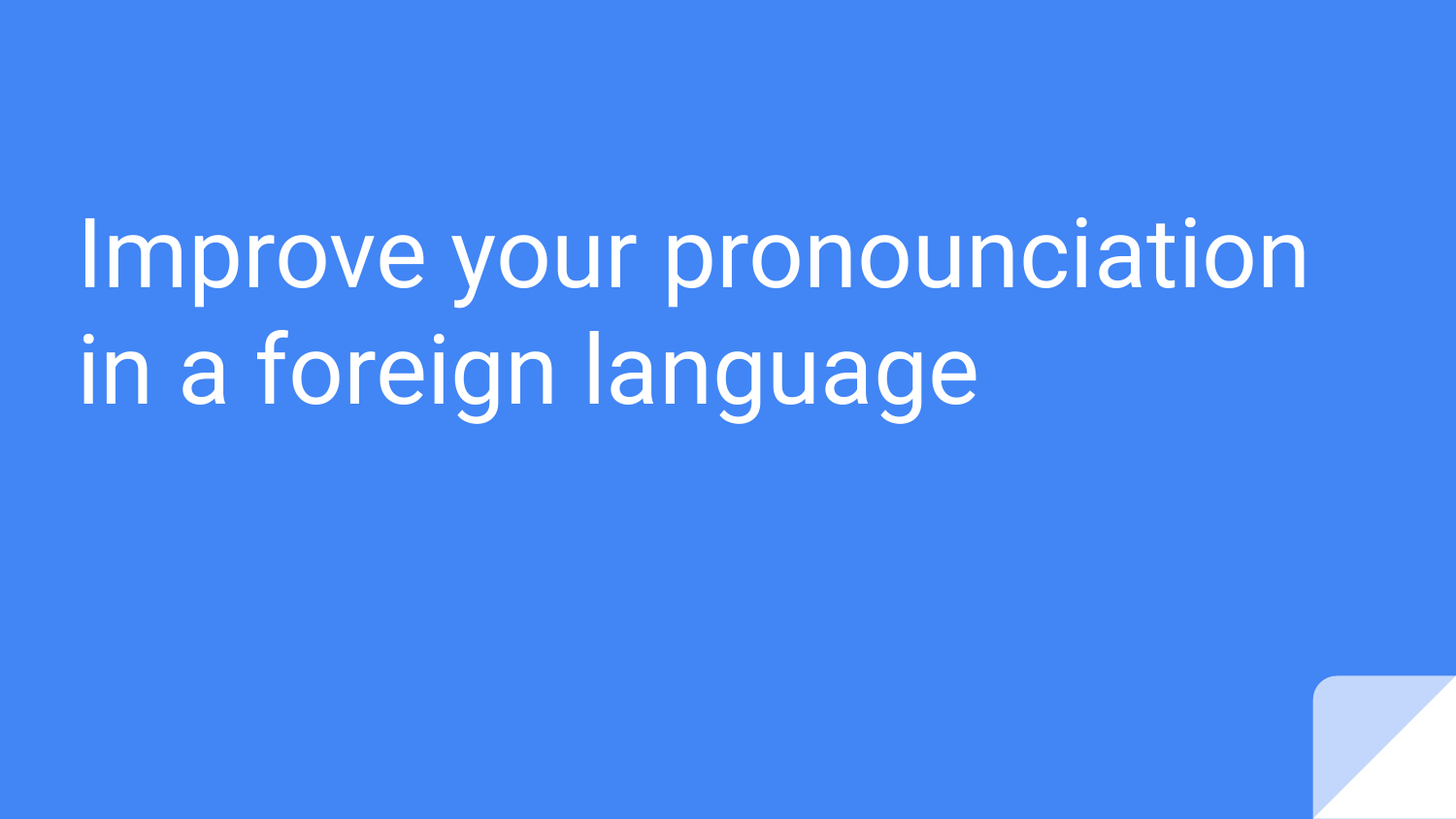

# Improve your pronounciation in a foreign language